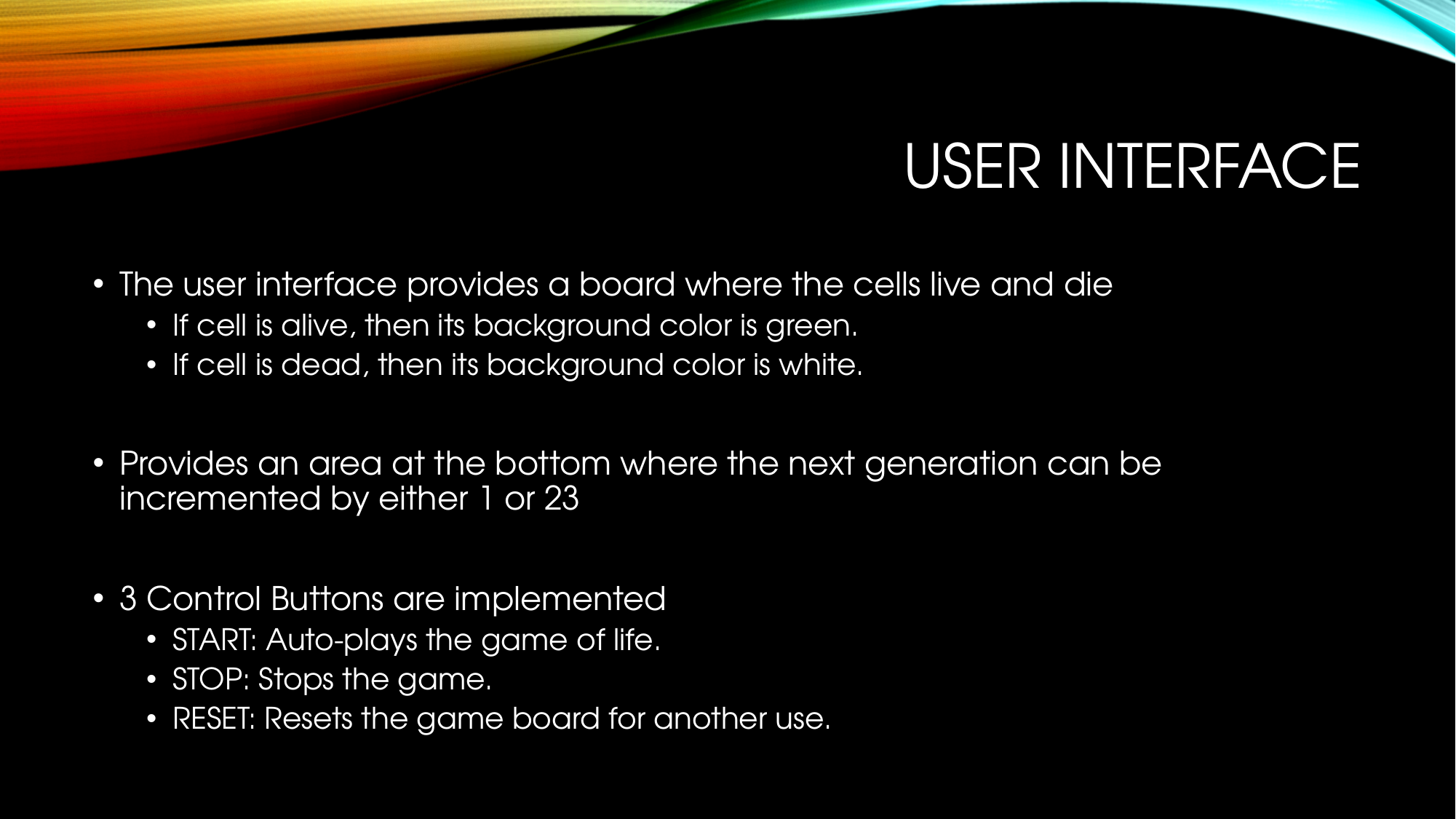

# User Interface
The user interface provides a board where the cells live and die
If cell is alive, then its background color is green.
If cell is dead, then its background color is white.

Provides an area at the bottom where the next generation can be incremented by either 1 or 23

3 Control Buttons are implemented
START: Auto-plays the game of life.
STOP: Stops the game.
RESET: Resets the game board for another use.